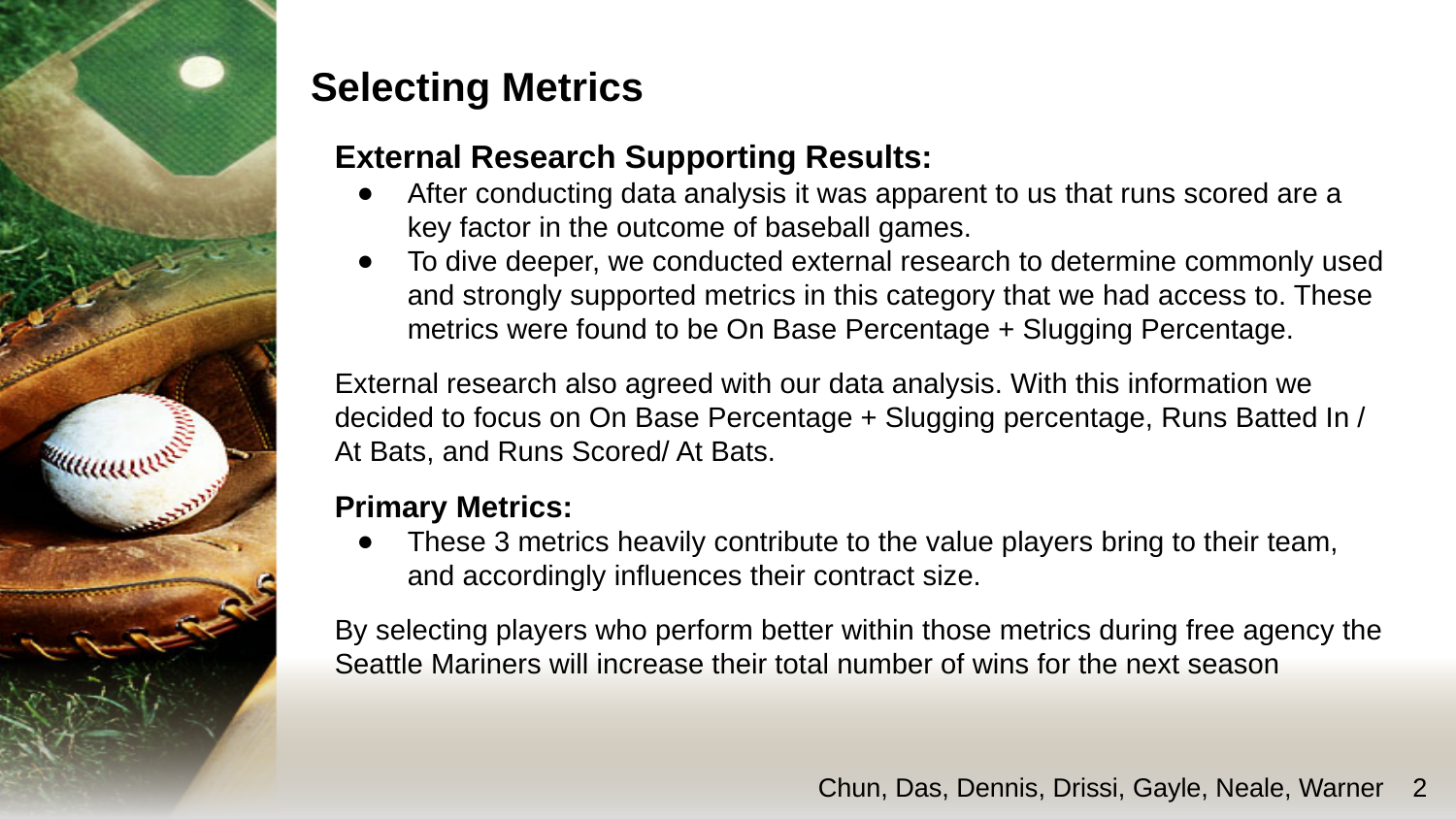

Selecting Metrics
External Research Supporting Results:
After conducting data analysis it was apparent to us that runs scored are a key factor in the outcome of baseball games.
To dive deeper, we conducted external research to determine commonly used and strongly supported metrics in this category that we had access to. These metrics were found to be On Base Percentage + Slugging Percentage.
External research also agreed with our data analysis. With this information we decided to focus on On Base Percentage + Slugging percentage, Runs Batted In / At Bats, and Runs Scored/ At Bats.
Primary Metrics:
These 3 metrics heavily contribute to the value players bring to their team, and accordingly influences their contract size.
By selecting players who perform better within those metrics during free agency the Seattle Mariners will increase their total number of wins for the next season
Chun, Das, Dennis, Drissi, Gayle, Neale, Warner    2